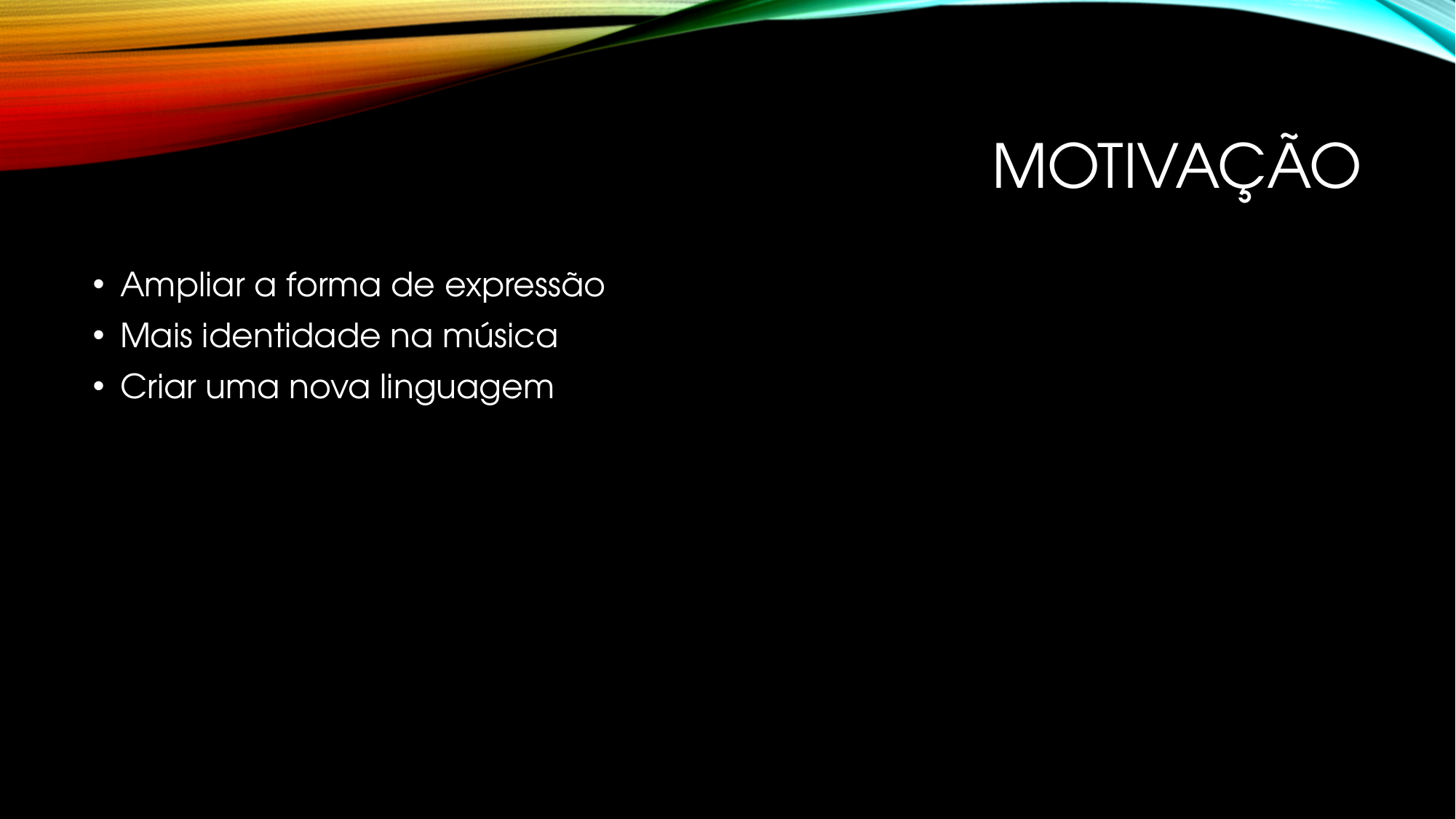

# Motivação
Ampliar a forma de expressão
Mais identidade na música
Criar uma nova linguagem